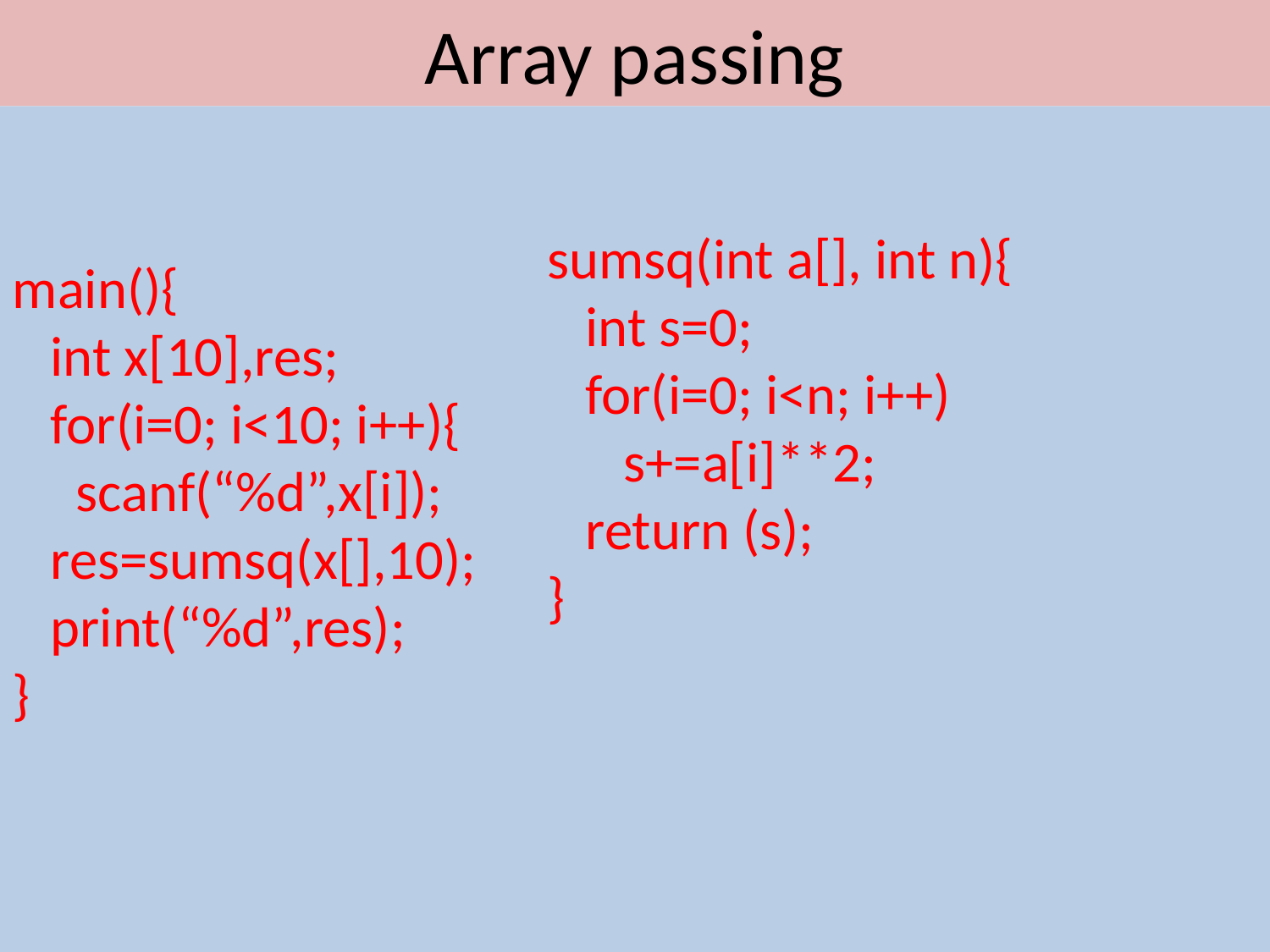

# Array passing

sumsq(int a[], int n){
   int s=0;
   for(i=0; i<n; i++)
      s+=a[i]**2;
   return (s);
}
main(){
   int x[10],res;
   for(i=0; i<10; i++){
     scanf(“%d”,x[i]);
   res=sumsq(x[],10);
   print(“%d”,res);
}